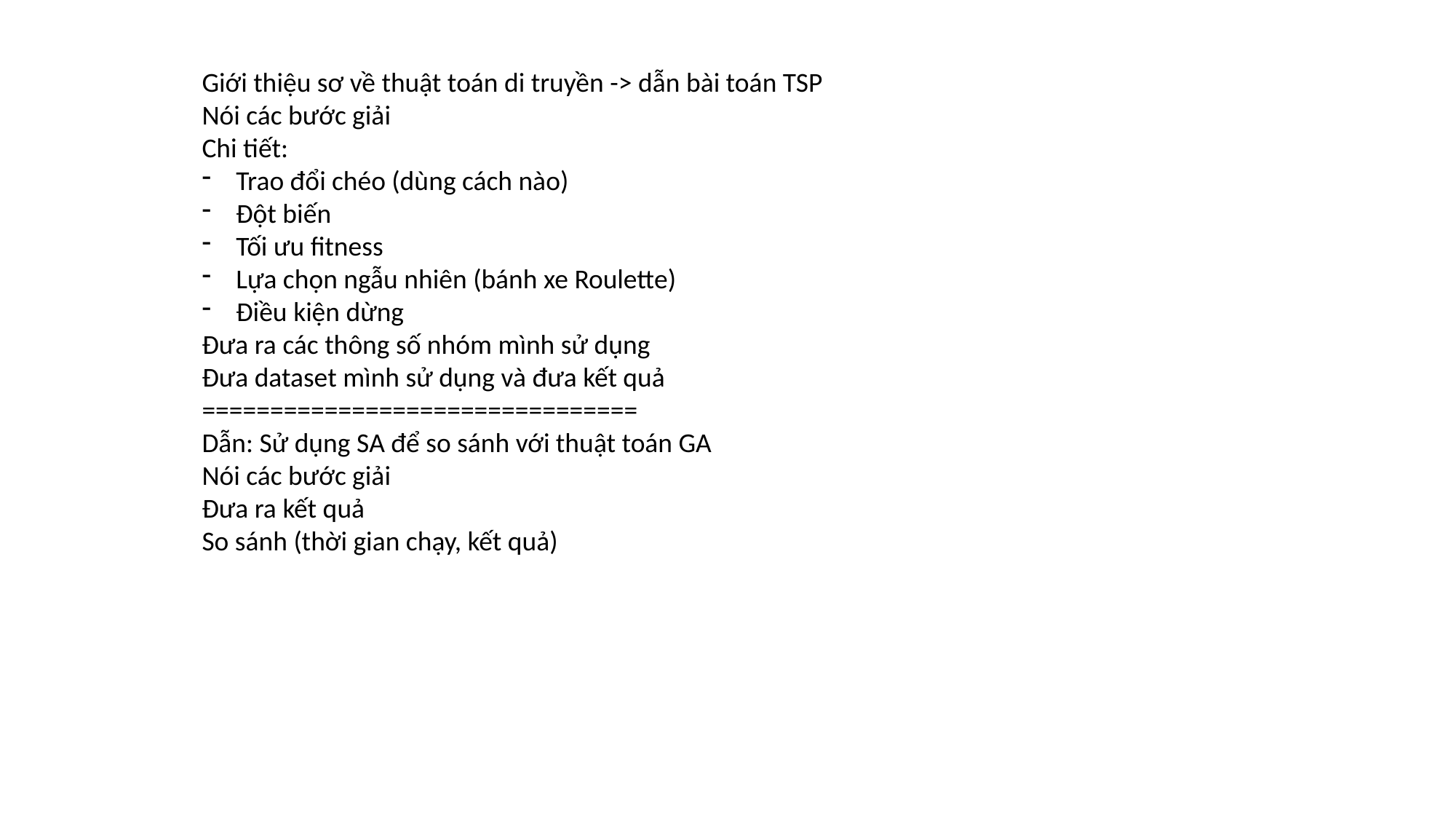

Giới thiệu sơ về thuật toán di truyền -> dẫn bài toán TSP
Nói các bước giải
Chi tiết:
Trao đổi chéo (dùng cách nào)
Đột biến
Tối ưu fitness
Lựa chọn ngẫu nhiên (bánh xe Roulette)
Điều kiện dừng
Đưa ra các thông số nhóm mình sử dụng
Đưa dataset mình sử dụng và đưa kết quả
================================
Dẫn: Sử dụng SA để so sánh với thuật toán GA
Nói các bước giải
Đưa ra kết quả
So sánh (thời gian chạy, kết quả)